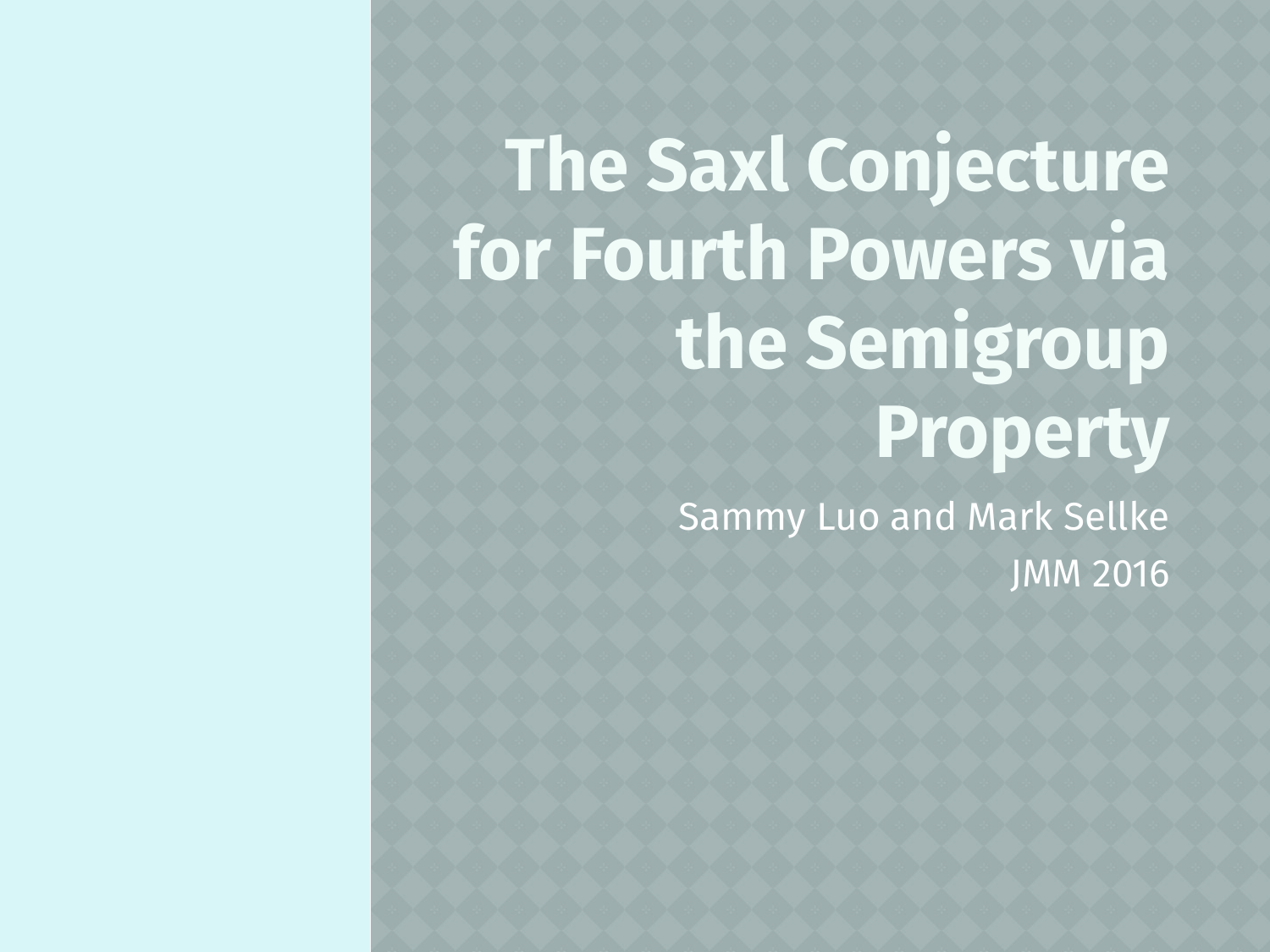

# The Saxl Conjecture for Fourth Powers via the Semigroup Property
Sammy Luo and Mark Sellke
JMM 2016